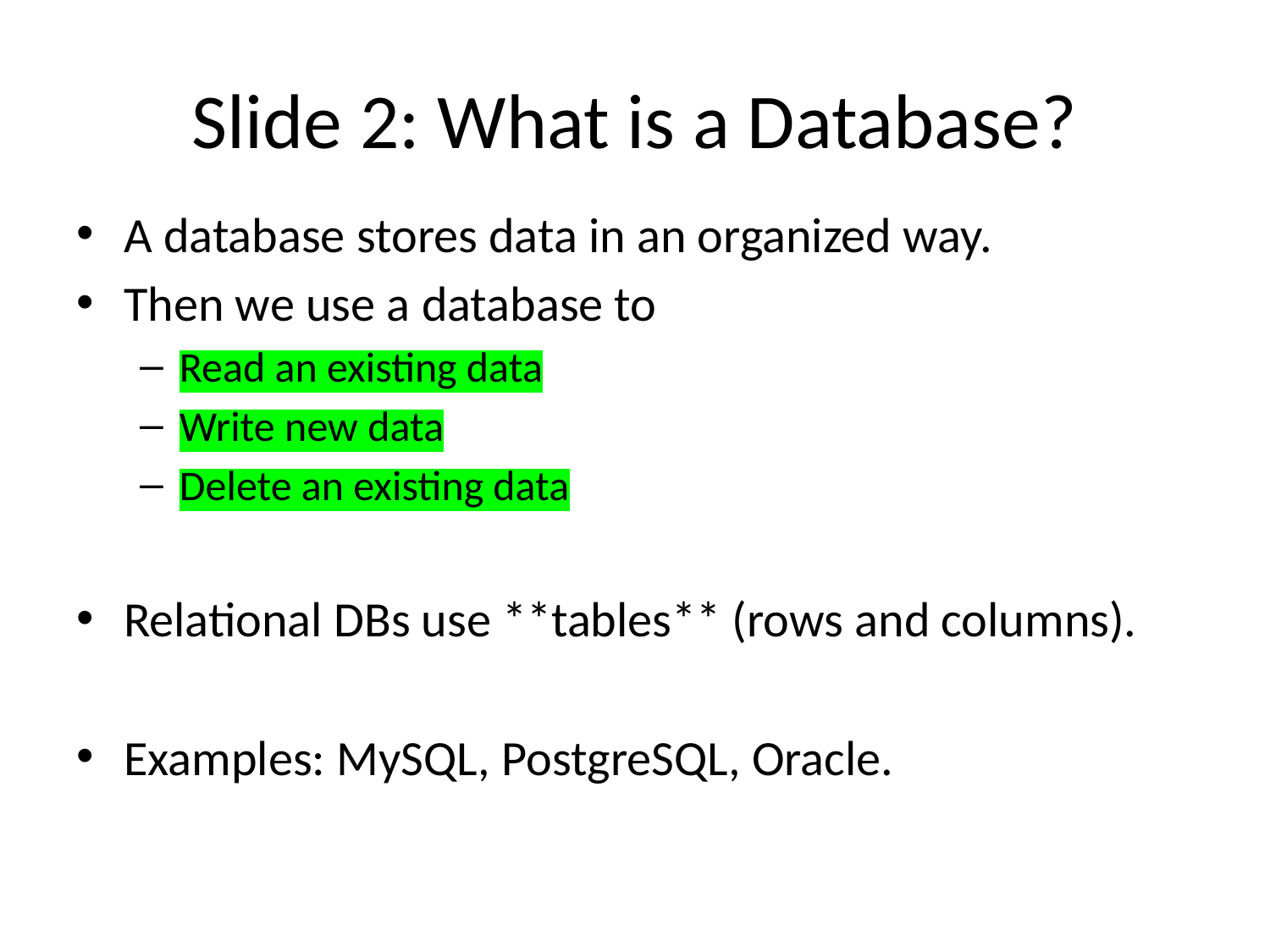

# Slide 2: What is a Database?
A database stores data in an organized way.
Then we use a database to
Read an existing data
Write new data
Delete an existing data

Relational DBs use **tables** (rows and columns).

Examples: MySQL, PostgreSQL, Oracle.